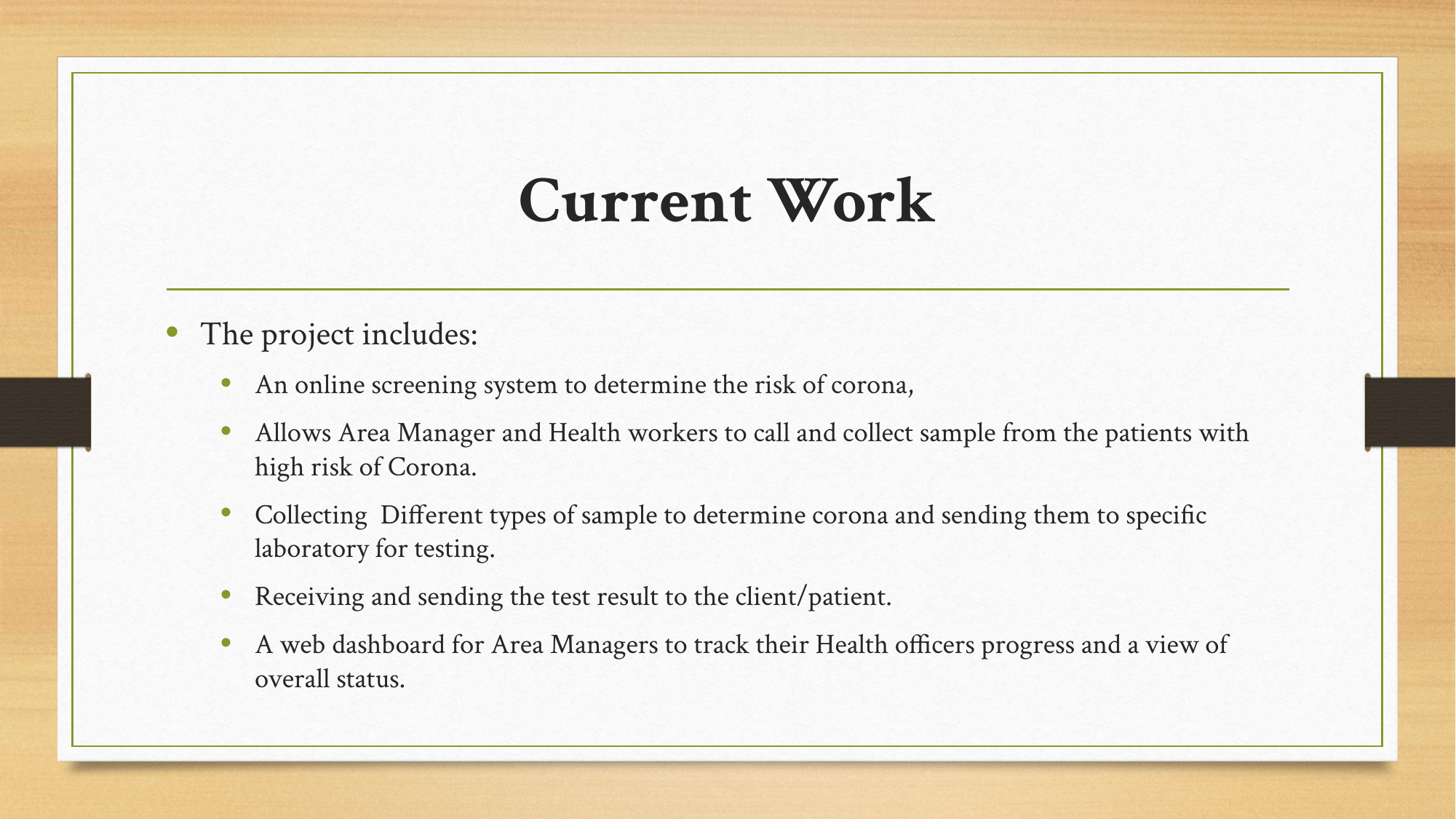

# Current Work
The project includes:
An online screening system to determine the risk of corona,
Allows Area Manager and Health workers to call and collect sample from the patients with high risk of Corona.
Collecting  Different types of sample to determine corona and sending them to specific laboratory for testing.
Receiving and sending the test result to the client/patient.
A web dashboard for Area Managers to track their Health officers progress and a view of overall status.